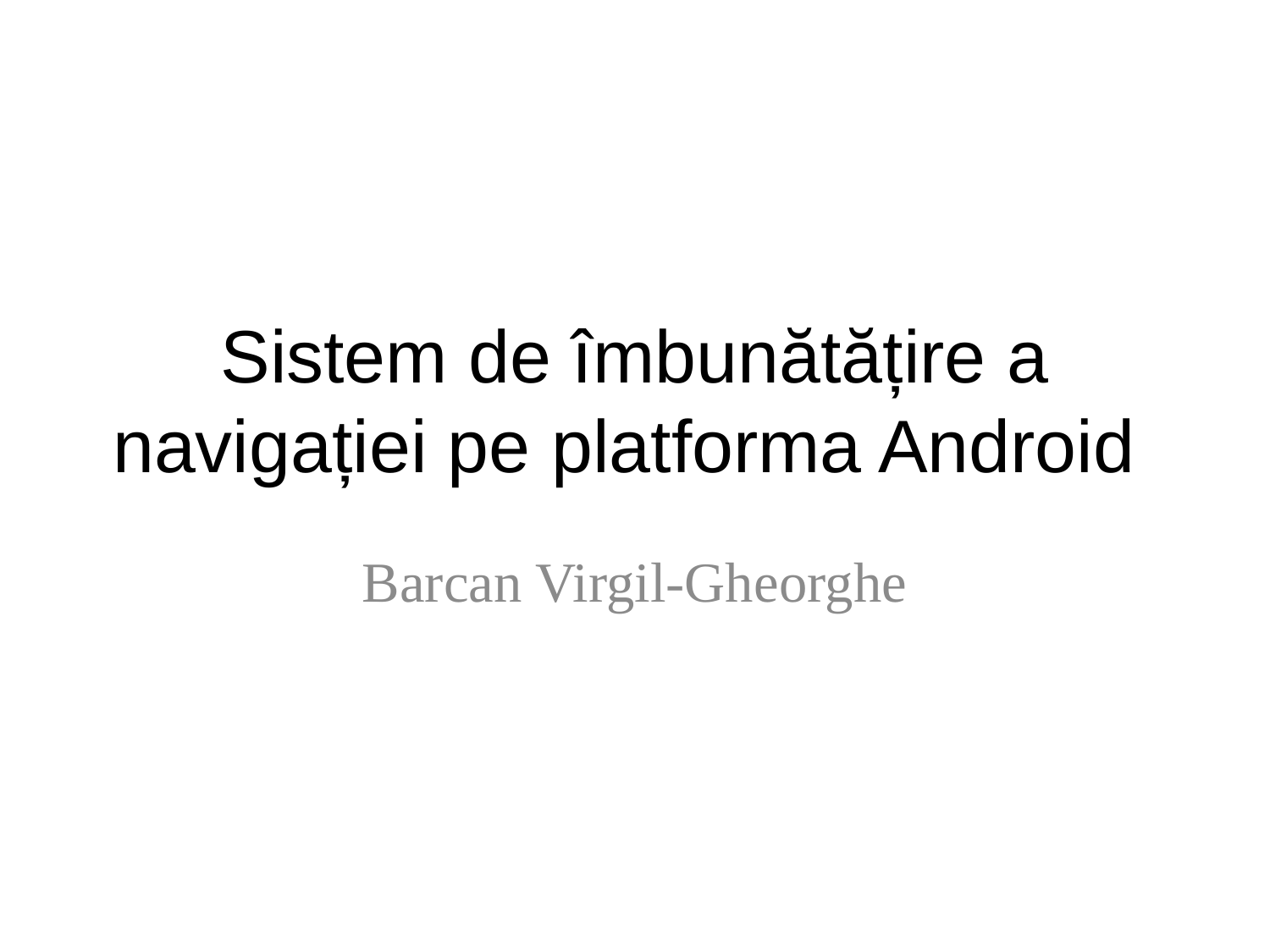

# Sistem de îmbunătățire a navigației pe platforma Android
Barcan Virgil-Gheorghe